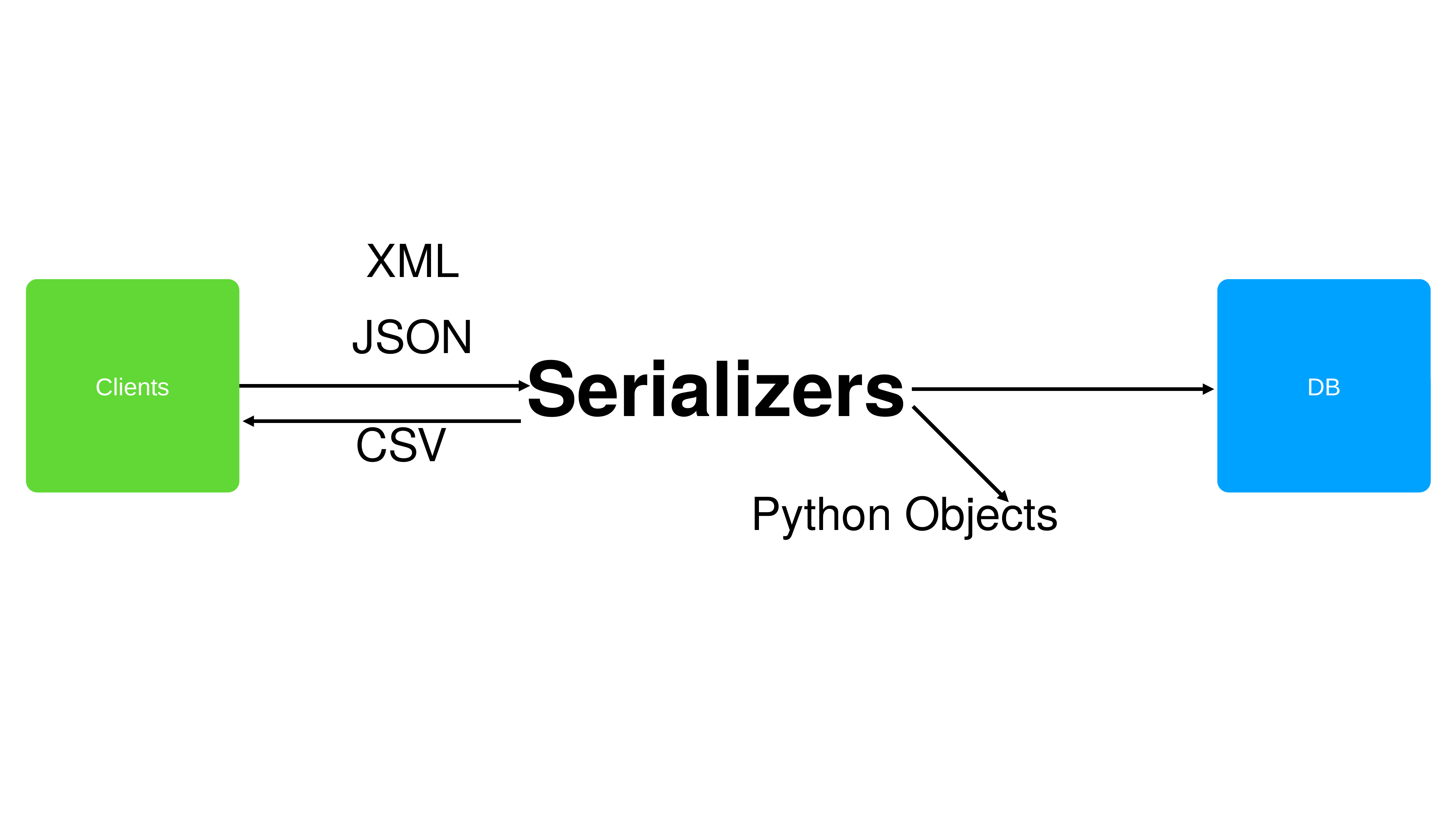

XML
Clients
DB
JSON
Serializers

CSV

Python Objects